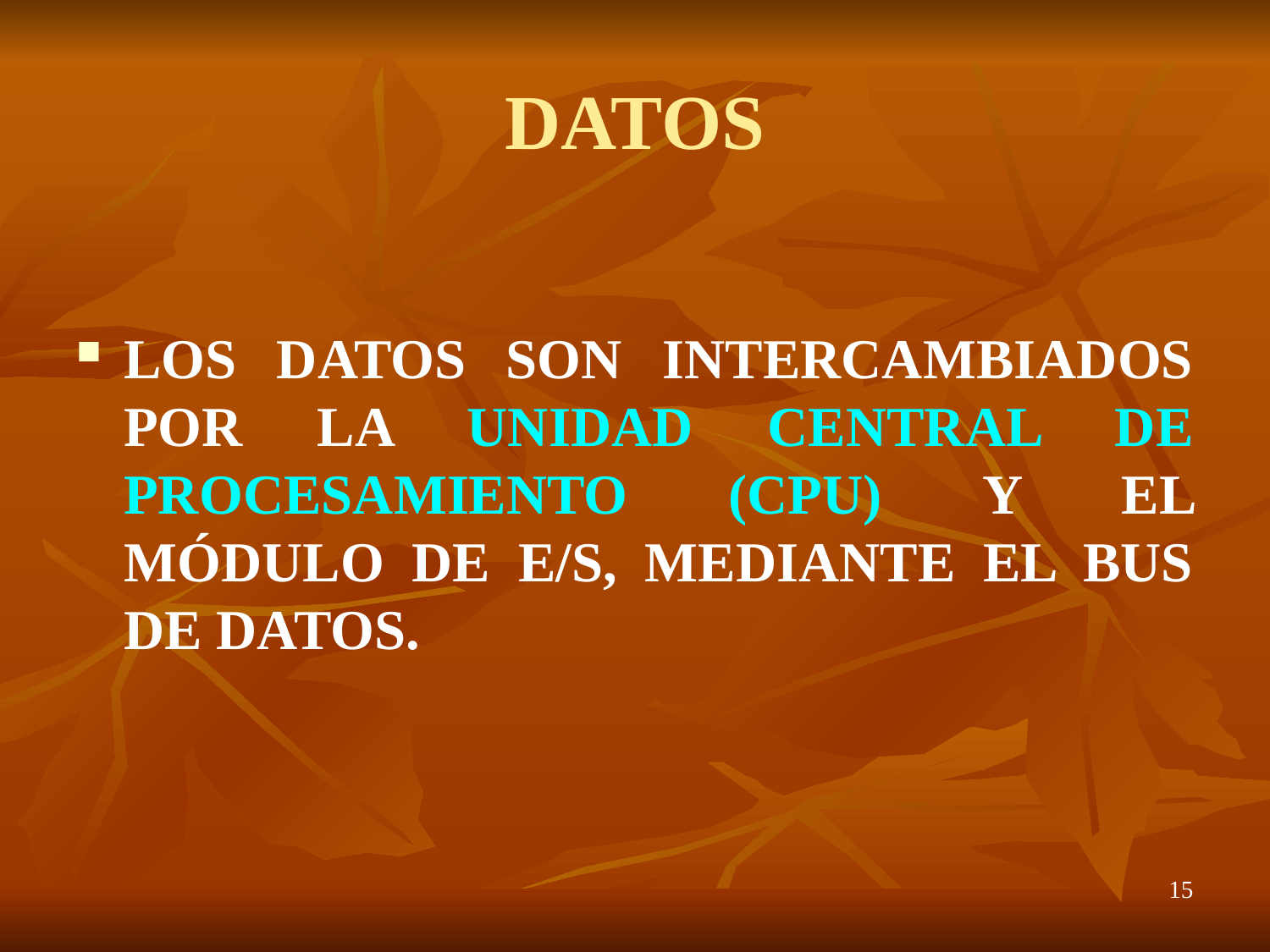

# DATOS
LOS DATOS SON INTERCAMBIADOS POR LA UNIDAD CENTRAL DE PROCESAMIENTO (CPU) Y EL MÓDULO DE E/S, MEDIANTE EL BUS DE DATOS.
15